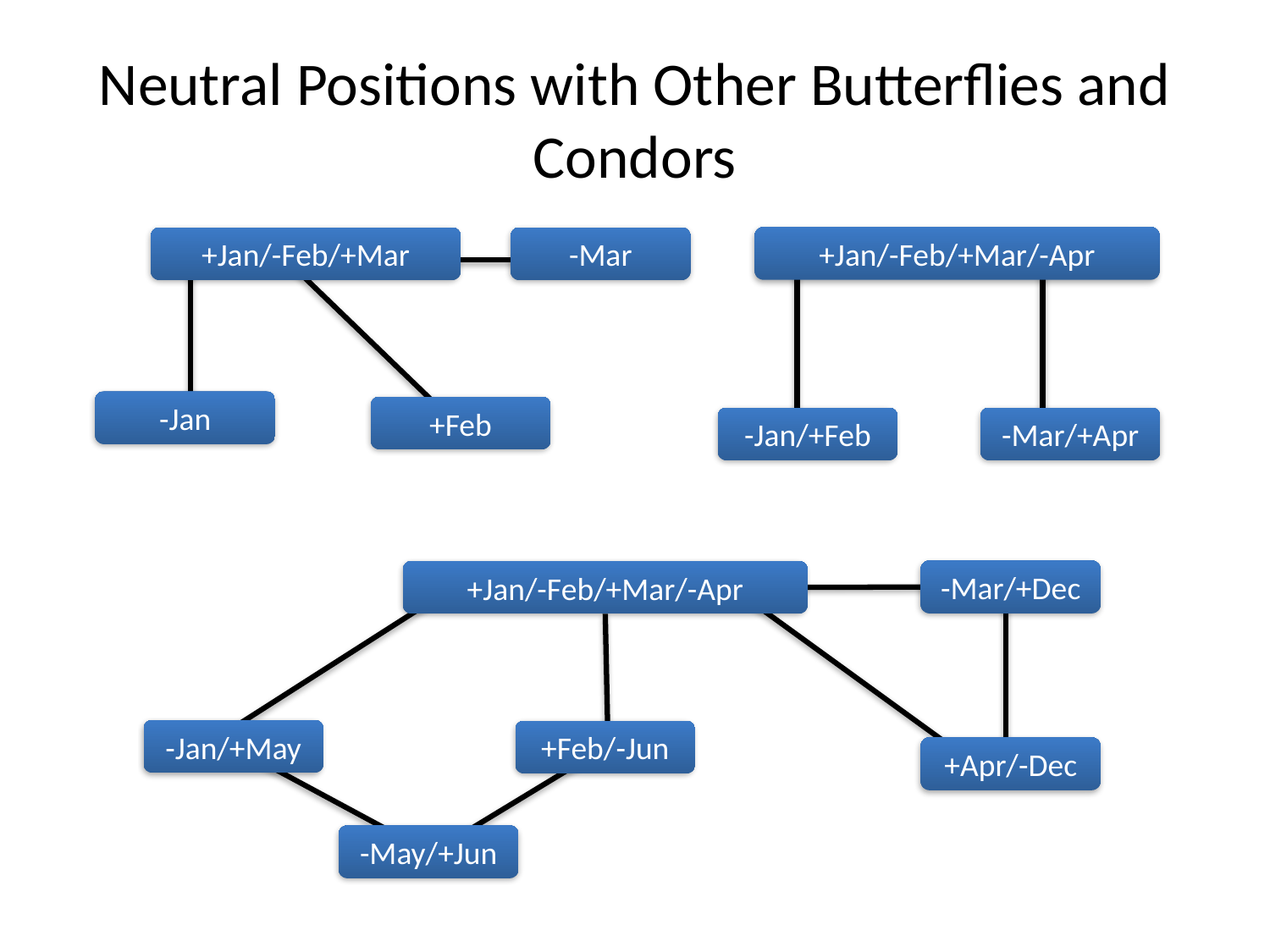

# Neutral Positions with Other Butterflies and Condors
+Jan/-Feb/+Mar/-Apr
+Jan/-Feb/+Mar
-Mar
-Jan
+Feb
-Jan/+Feb
-Mar/+Apr
-Mar/+Dec
+Jan/-Feb/+Mar/-Apr
-Jan/+May
+Feb/-Jun
+Apr/-Dec
-May/+Jun